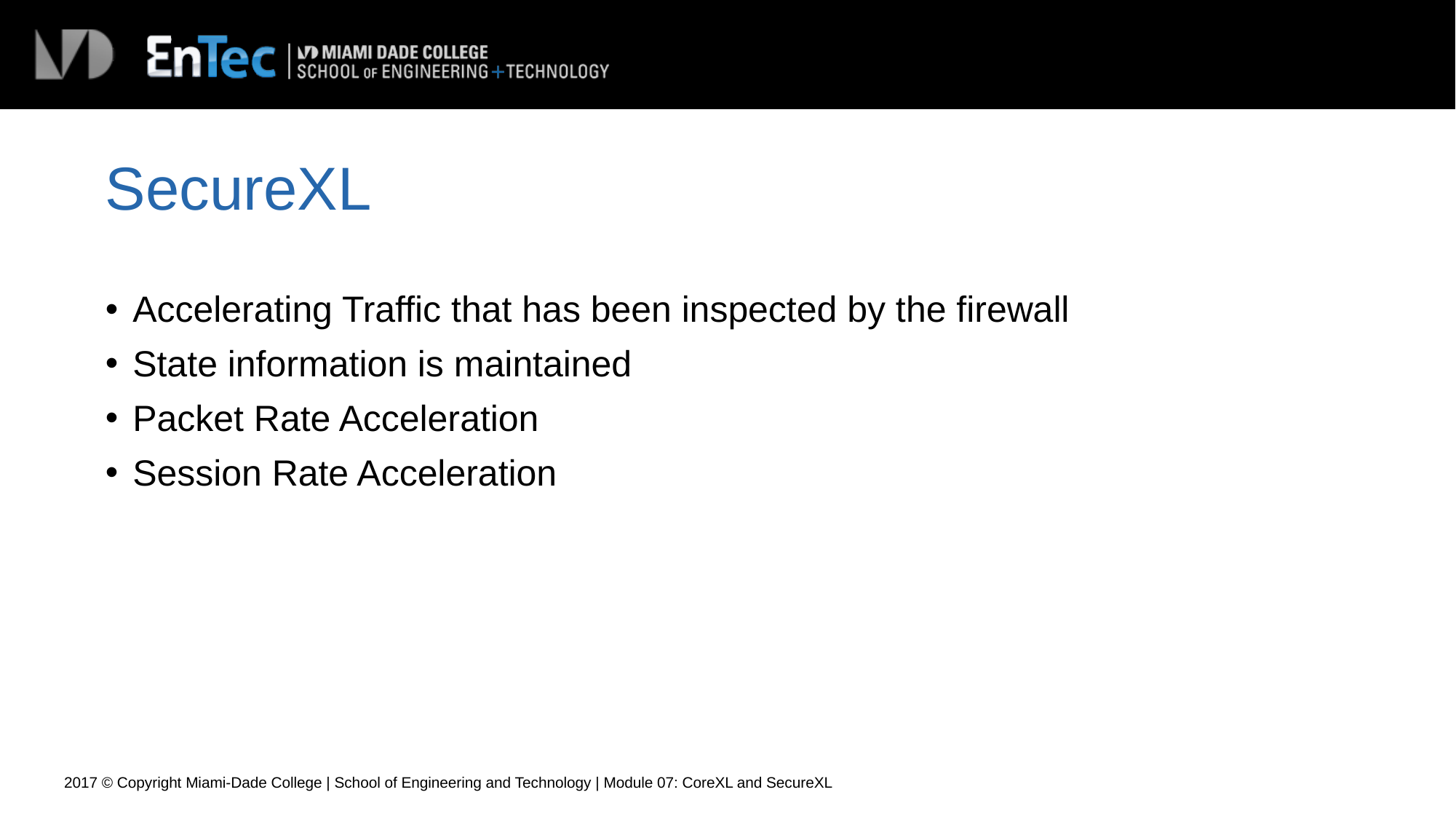

# SecureXL
Accelerating Traffic that has been inspected by the firewall
State information is maintained
Packet Rate Acceleration
Session Rate Acceleration